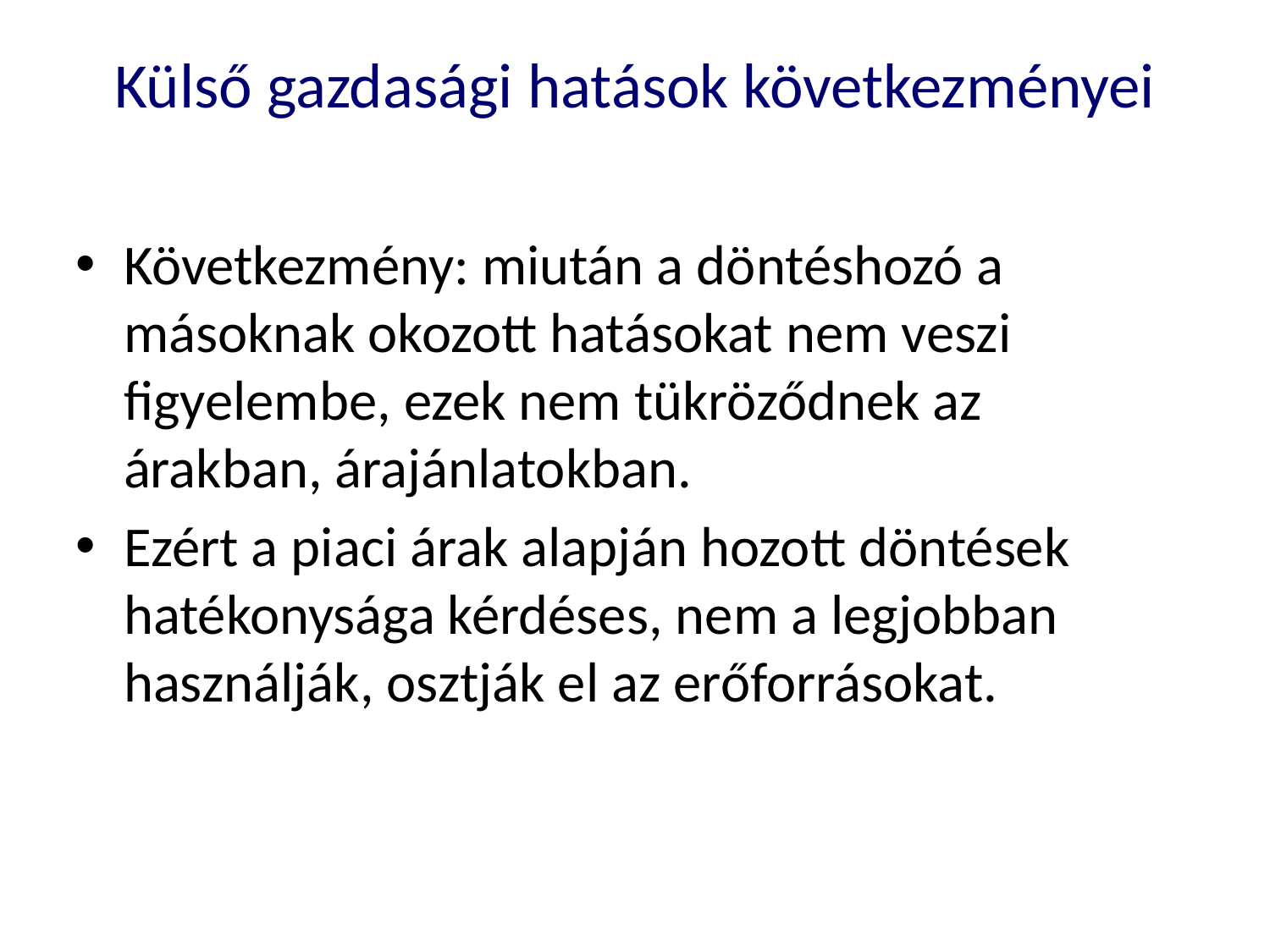

Külső gazdasági hatások következményei
Következmény: miután a döntéshozó a másoknak okozott hatásokat nem veszi figyelembe, ezek nem tükröződnek az árakban, árajánlatokban.
Ezért a piaci árak alapján hozott döntések hatékonysága kérdéses, nem a legjobban használják, osztják el az erőforrásokat.